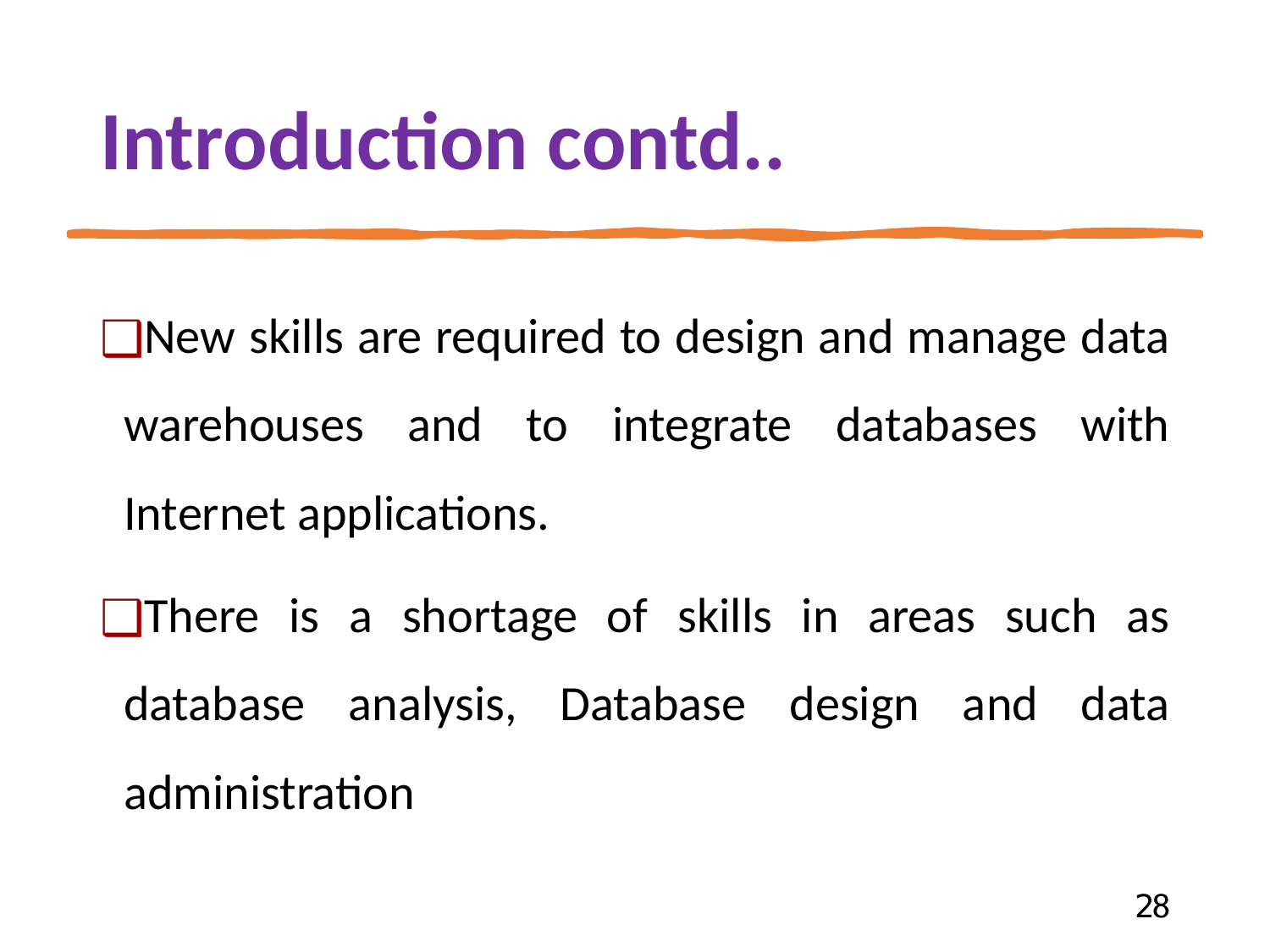

# Introduction contd..

New skills are required to design and manage data warehouses and to integrate databases with Internet applications.
There is a shortage of skills in areas such as database analysis, Database design and data administration
28